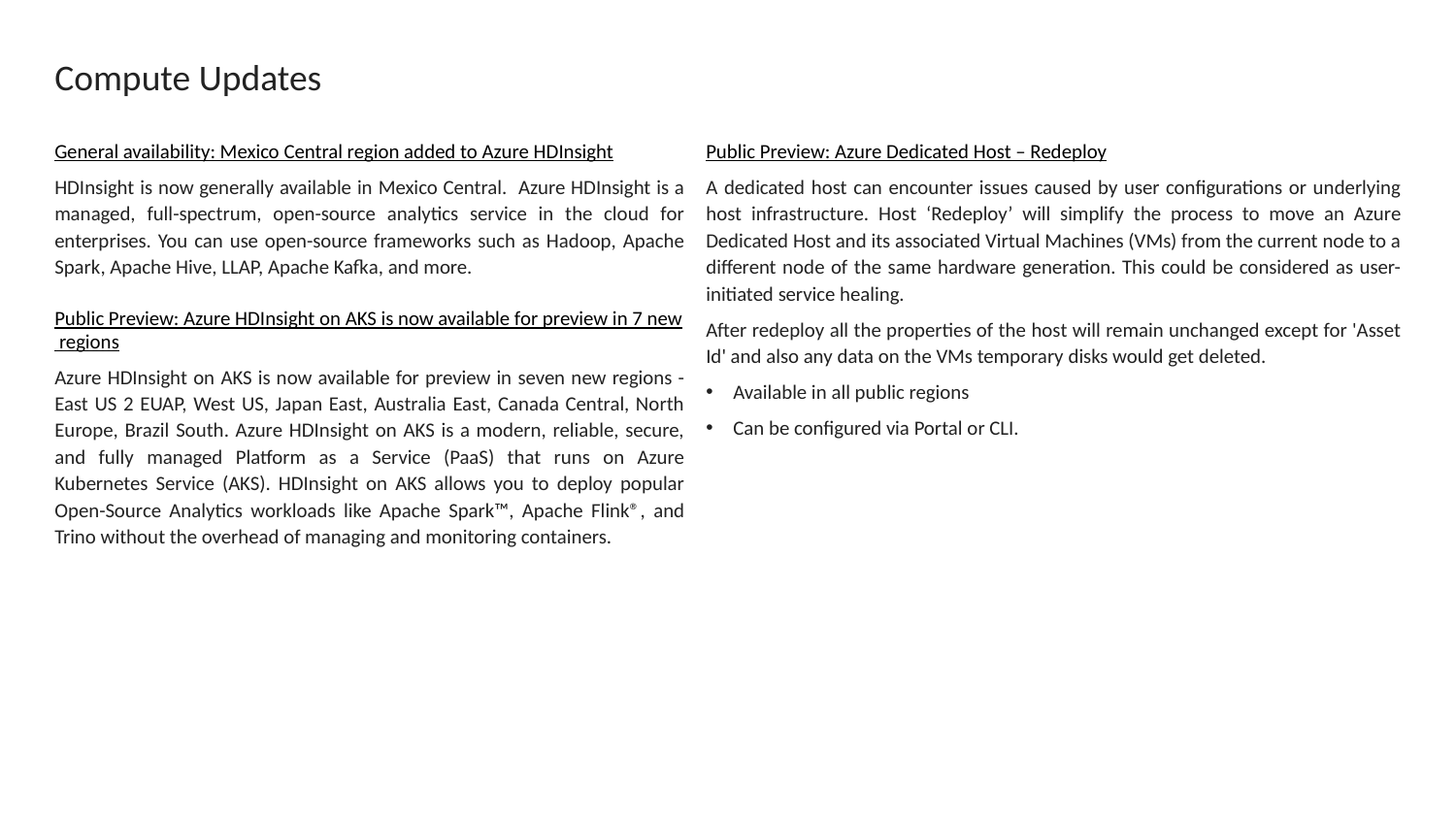

# Compute Updates
Public Preview: Azure Dedicated Host – Redeploy
A dedicated host can encounter issues caused by user configurations or underlying host infrastructure. Host ‘Redeploy’ will simplify the process to move an Azure Dedicated Host and its associated Virtual Machines (VMs) from the current node to a different node of the same hardware generation. This could be considered as user-initiated service healing.
After redeploy all the properties of the host will remain unchanged except for 'Asset Id' and also any data on the VMs temporary disks would get deleted.
Available in all public regions
Can be configured via Portal or CLI.
General availability: Mexico Central region added to Azure HDInsight
HDInsight is now generally available in Mexico Central.  Azure HDInsight is a managed, full-spectrum, open-source analytics service in the cloud for enterprises. You can use open-source frameworks such as Hadoop, Apache Spark, Apache Hive, LLAP, Apache Kafka, and more.
Public Preview: Azure HDInsight on AKS is now available for preview in 7 new regions
Azure HDInsight on AKS is now available for preview in seven new regions - East US 2 EUAP, West US, Japan East, Australia East, Canada Central, North Europe, Brazil South. Azure HDInsight on AKS is a modern, reliable, secure, and fully managed Platform as a Service (PaaS) that runs on Azure Kubernetes Service (AKS). HDInsight on AKS allows you to deploy popular Open-Source Analytics workloads like Apache Spark™, Apache Flink®️, and Trino without the overhead of managing and monitoring containers.